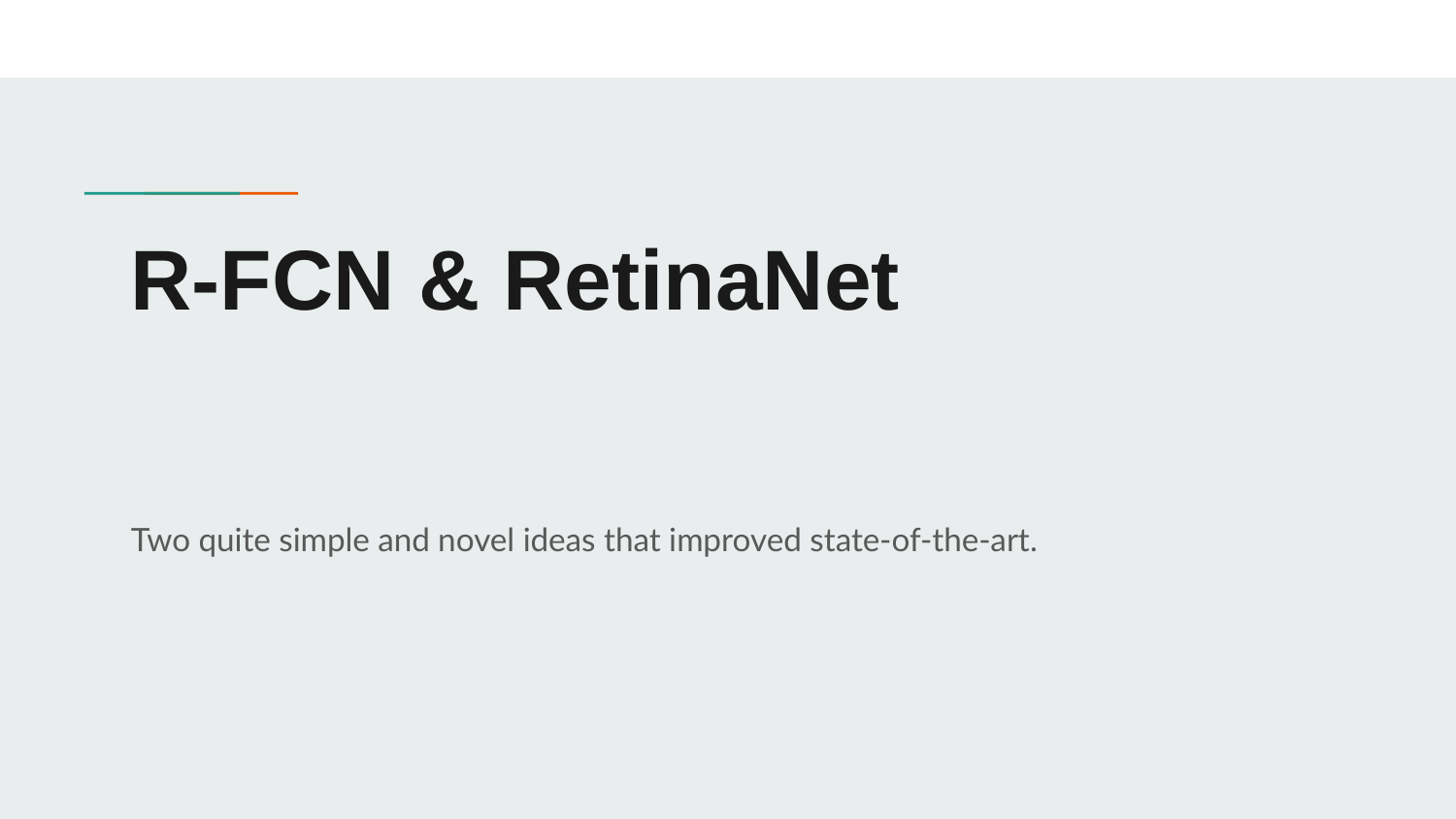

# R-FCN & RetinaNet
Two quite simple and novel ideas that improved state-of-the-art.